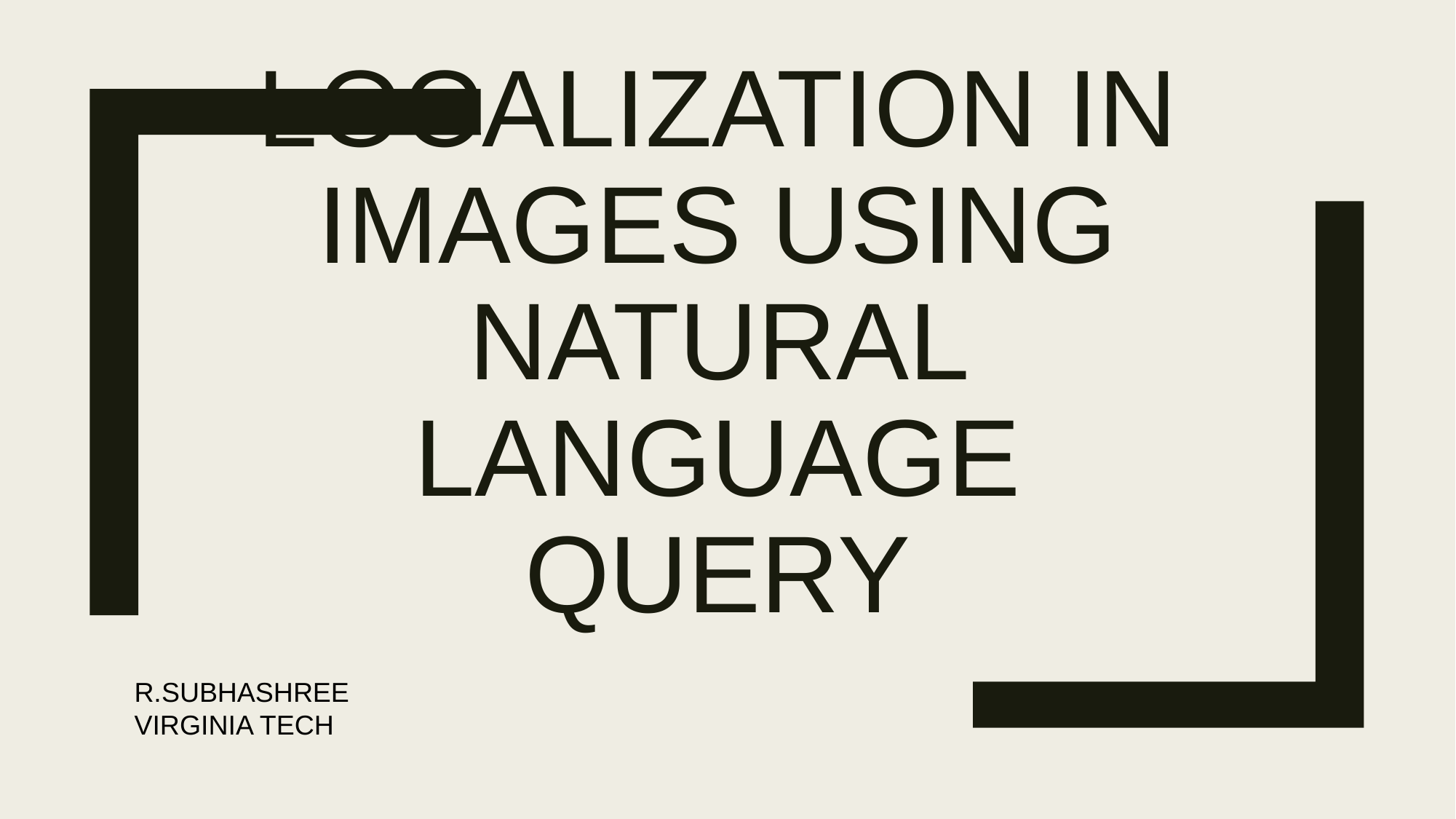

# LOCALIZATION IN IMAGES USING NATURAL LANGUAGE QUERY

R.SUBHASHREE
VIRGINIA TECH